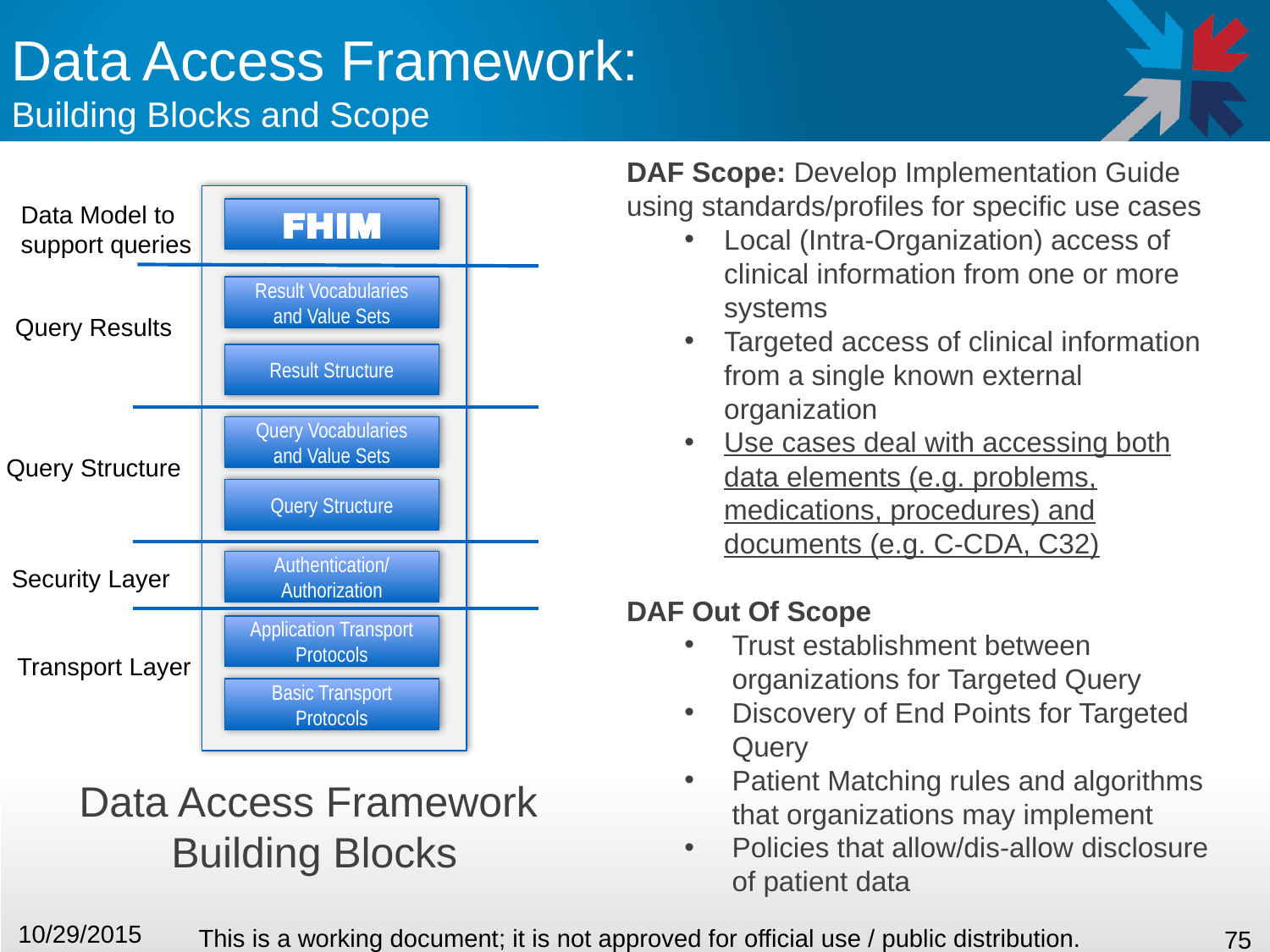

# Data Access Framework: Building Blocks and Scope
DAF Scope: Develop Implementation Guide using standards/profiles for specific use cases
Local (Intra-Organization) access of clinical information from one or more systems
Targeted access of clinical information from a single known external organization
Use cases deal with accessing both data elements (e.g. problems, medications, procedures) and documents (e.g. C-CDA, C32)

DAF Out Of Scope
Trust establishment between organizations for Targeted Query
Discovery of End Points for Targeted Query
Patient Matching rules and algorithms that organizations may implement
Policies that allow/dis-allow disclosure of patient data

FHIM
Result Vocabularies and Value Sets
Result Structure
Query Vocabularies and Value Sets
Query Structure
Authentication/Authorization
Application Transport Protocols
Basic Transport Protocols
Data Model to support queries
Query Results
Query Structure
Security Layer
Transport Layer
Data Access Framework
Building Blocks
10/29/2015
This is a working document; it is not approved for official use / public distribution.
75